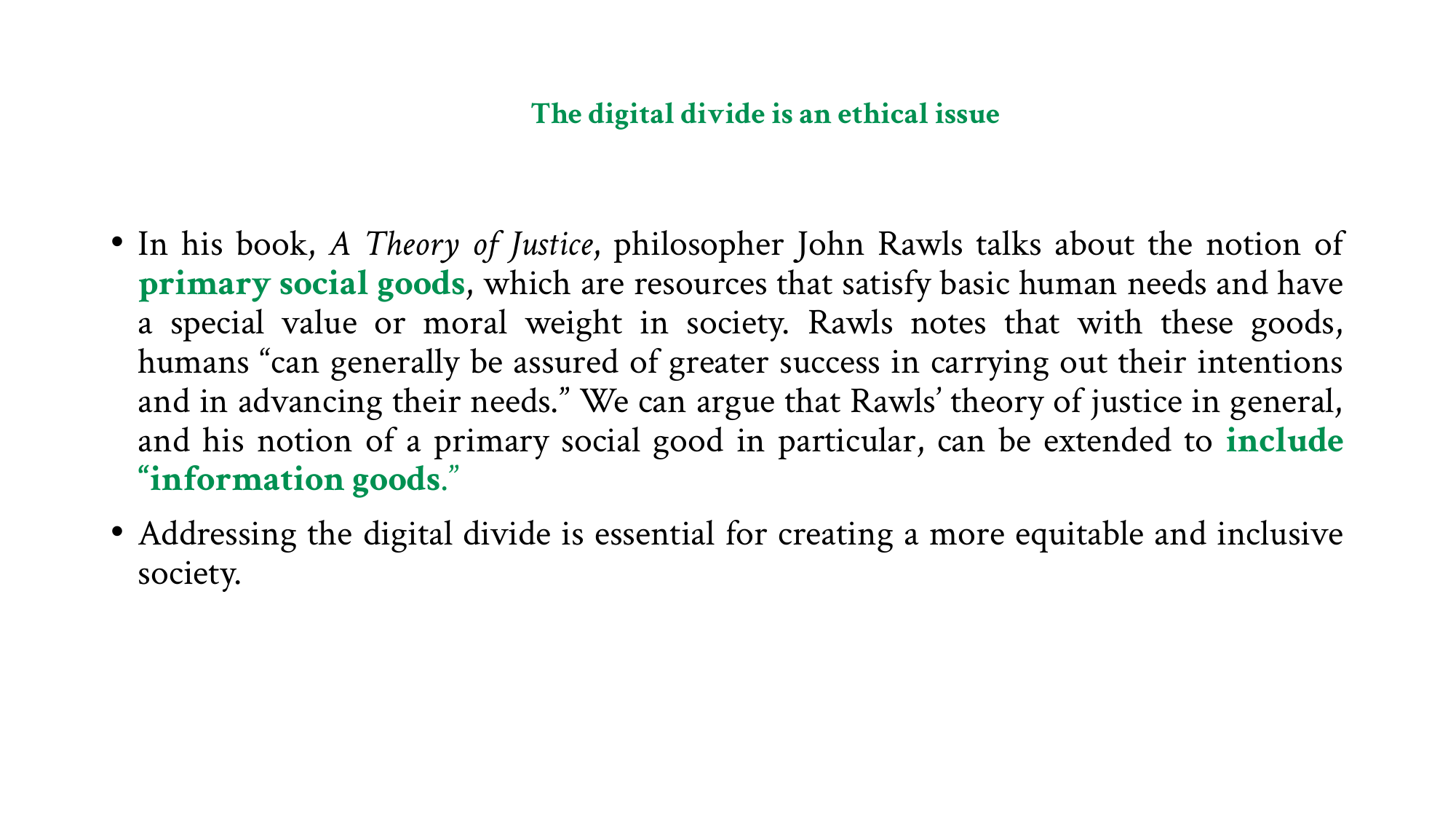

# The digital divide is an ethical issue
In his book, A Theory of Justice, philosopher John Rawls talks about the notion of primary social goods, which are resources that satisfy basic human needs and have a special value or moral weight in society. Rawls notes that with these goods, humans “can generally be assured of greater success in carrying out their intentions and in advancing their needs.” We can argue that Rawls’ theory of justice in general, and his notion of a primary social good in particular, can be extended to include “information goods.”
Addressing the digital divide is essential for creating a more equitable and inclusive society.